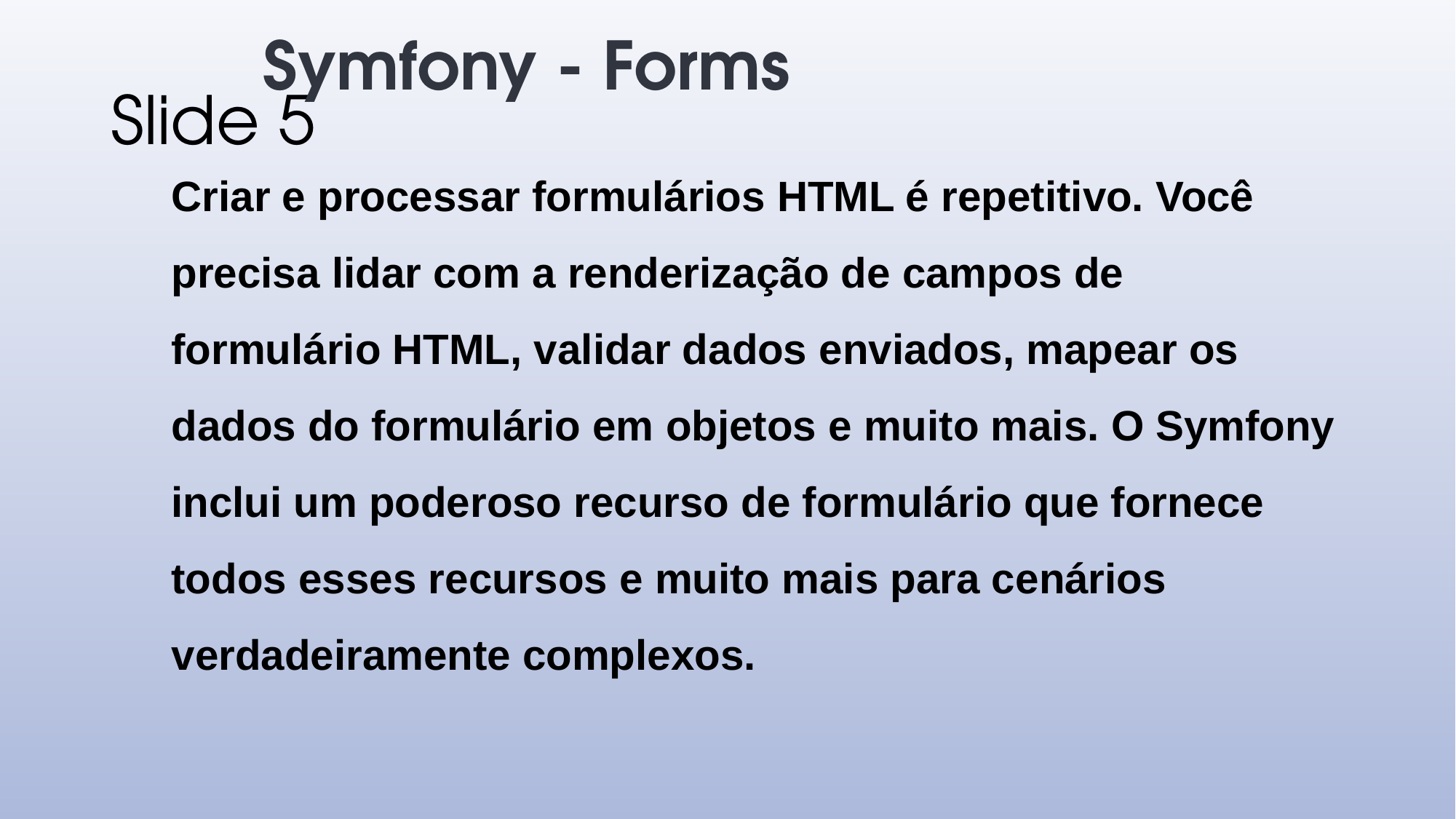

Symfony - Forms
# Slide 5
Criar e processar formulários HTML é repetitivo. Você precisa lidar com a renderização de campos de formulário HTML, validar dados enviados, mapear os dados do formulário em objetos e muito mais. O Symfony inclui um poderoso recurso de formulário que fornece todos esses recursos e muito mais para cenários verdadeiramente complexos.